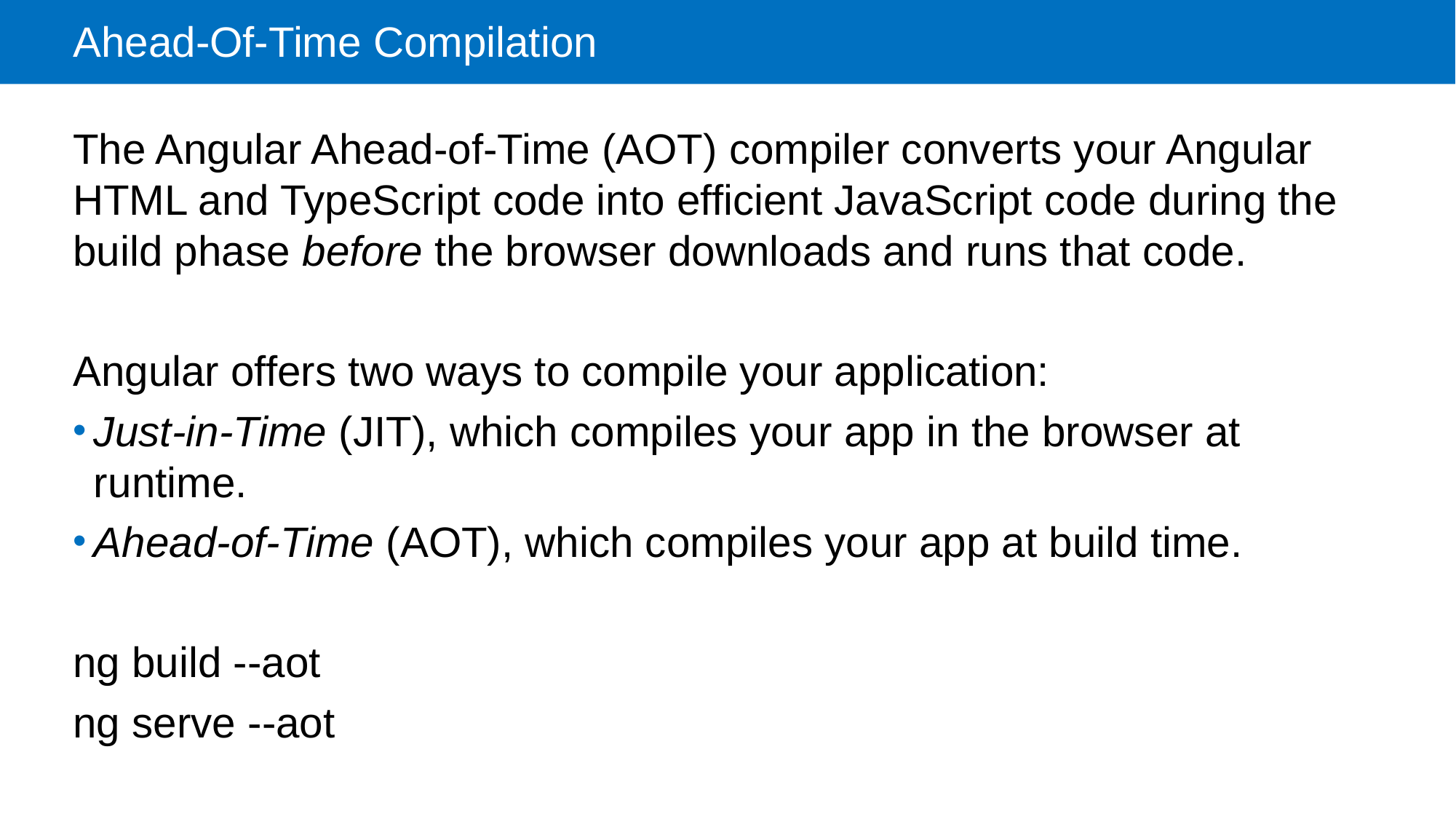

# Ahead-Of-Time Compilation
The Angular Ahead-of-Time (AOT) compiler converts your Angular HTML and TypeScript code into efficient JavaScript code during the build phase before the browser downloads and runs that code.

Angular offers two ways to compile your application:
Just-in-Time (JIT), which compiles your app in the browser at runtime.
Ahead-of-Time (AOT), which compiles your app at build time.

ng build --aot
ng serve --aot